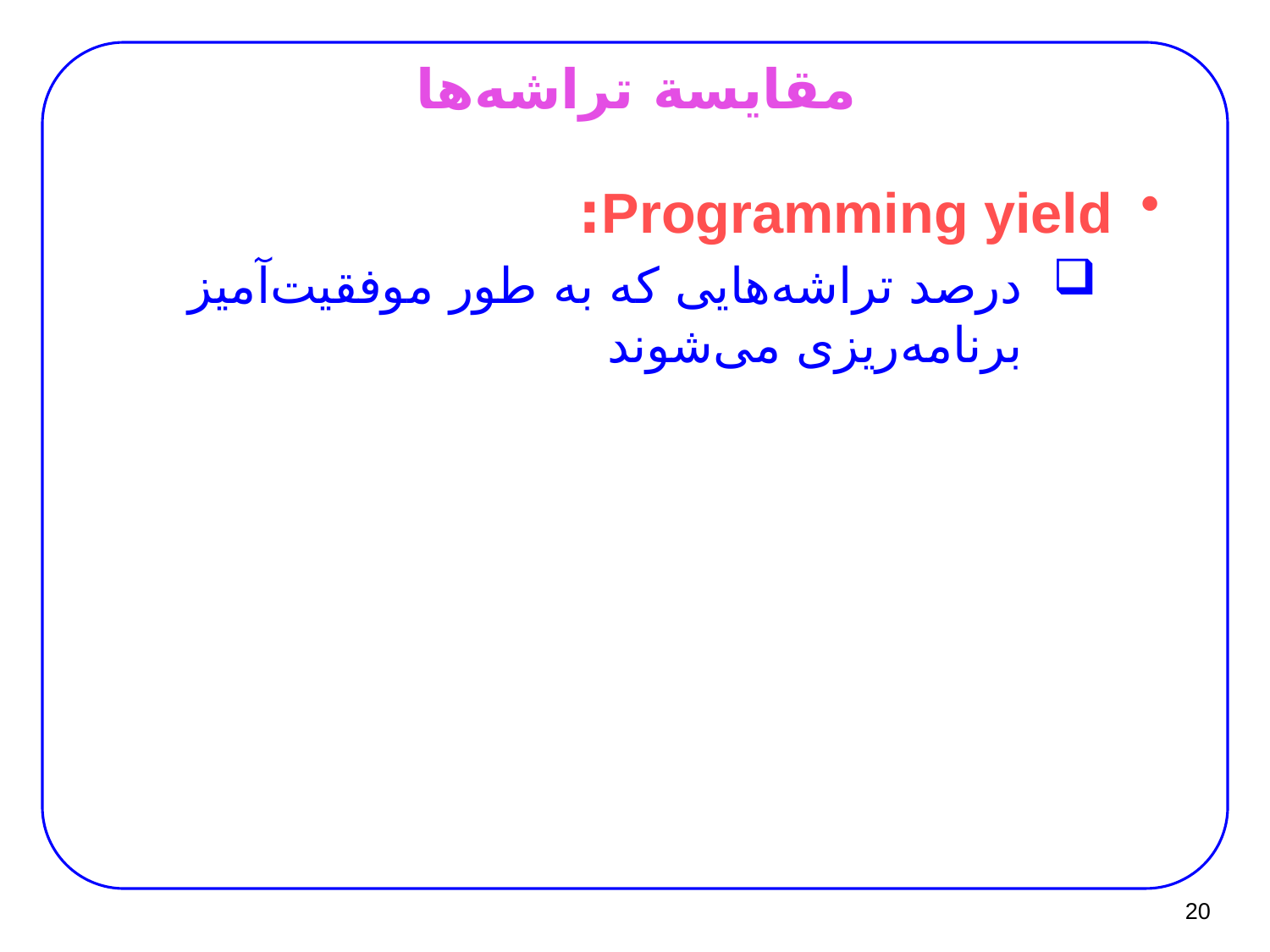

# مقایسة تراشه‌ها
Programming yield:
درصد تراشه‌هایی که به طور موفقیت‌آمیز برنامه‌ریزی می‌شوند
20